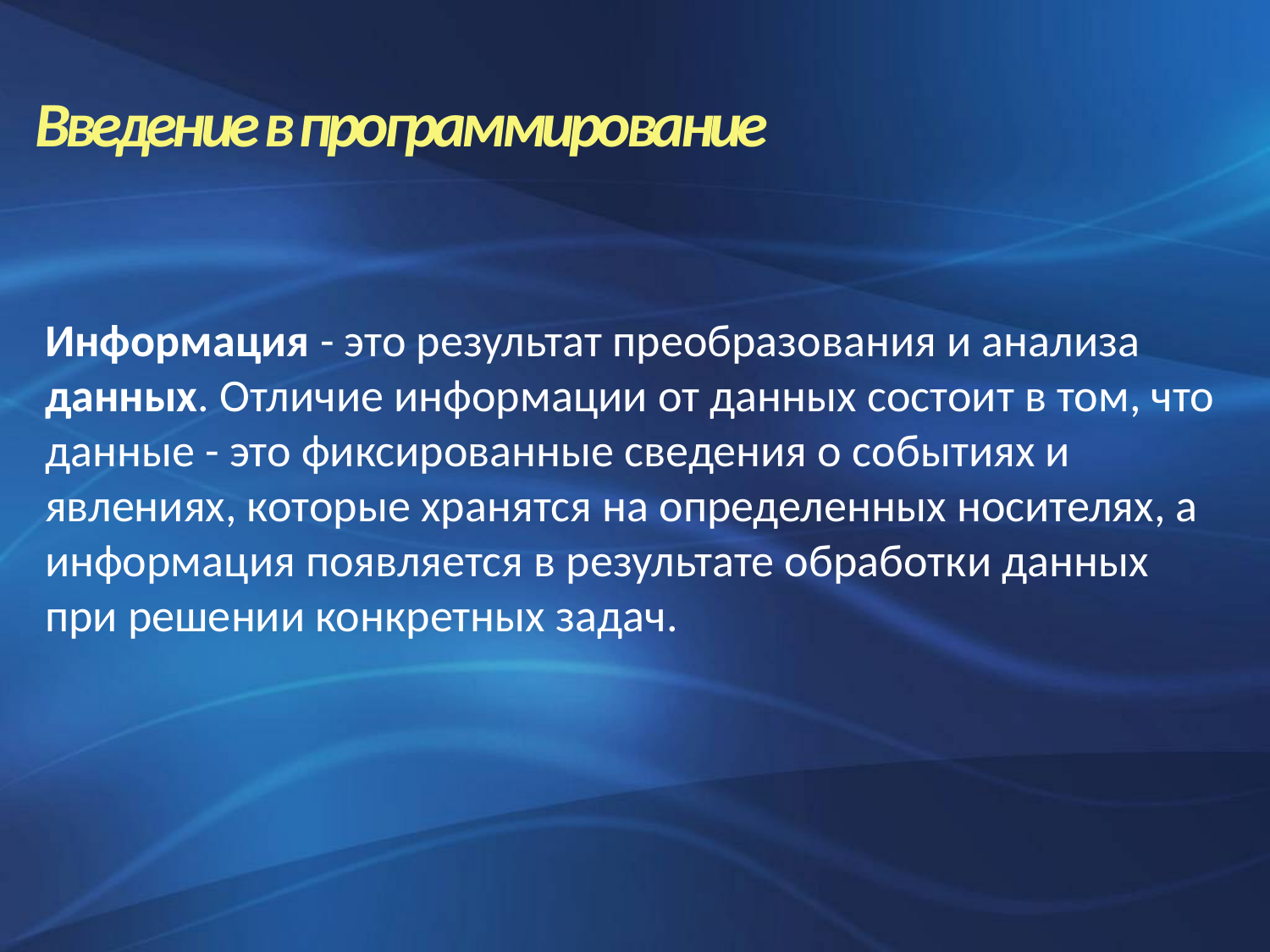

Введение в программирование
Информация - это результат преобразования и анализа данных. Отличие информации от данных состоит в том, что данные - это фиксированные сведения о событиях и явлениях, которые хранятся на определенных носителях, а информация появляется в результате обработки данных при решении конкретных задач.